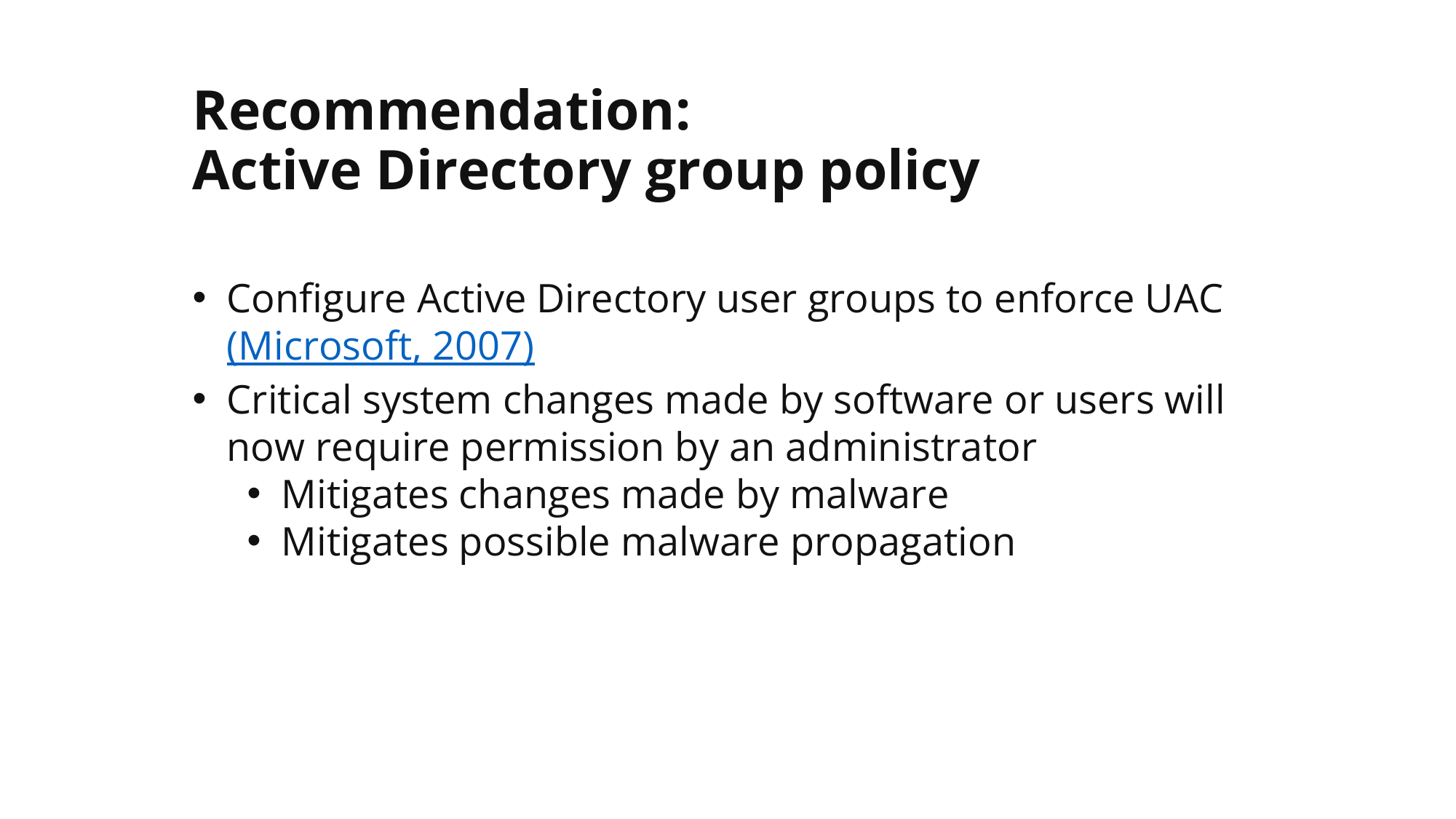

# Recommendation: Active Directory group policy
Configure Active Directory user groups to enforce UAC (Microsoft, 2007)
Critical system changes made by software or users will now require permission by an administrator
Mitigates changes made by malware
Mitigates possible malware propagation